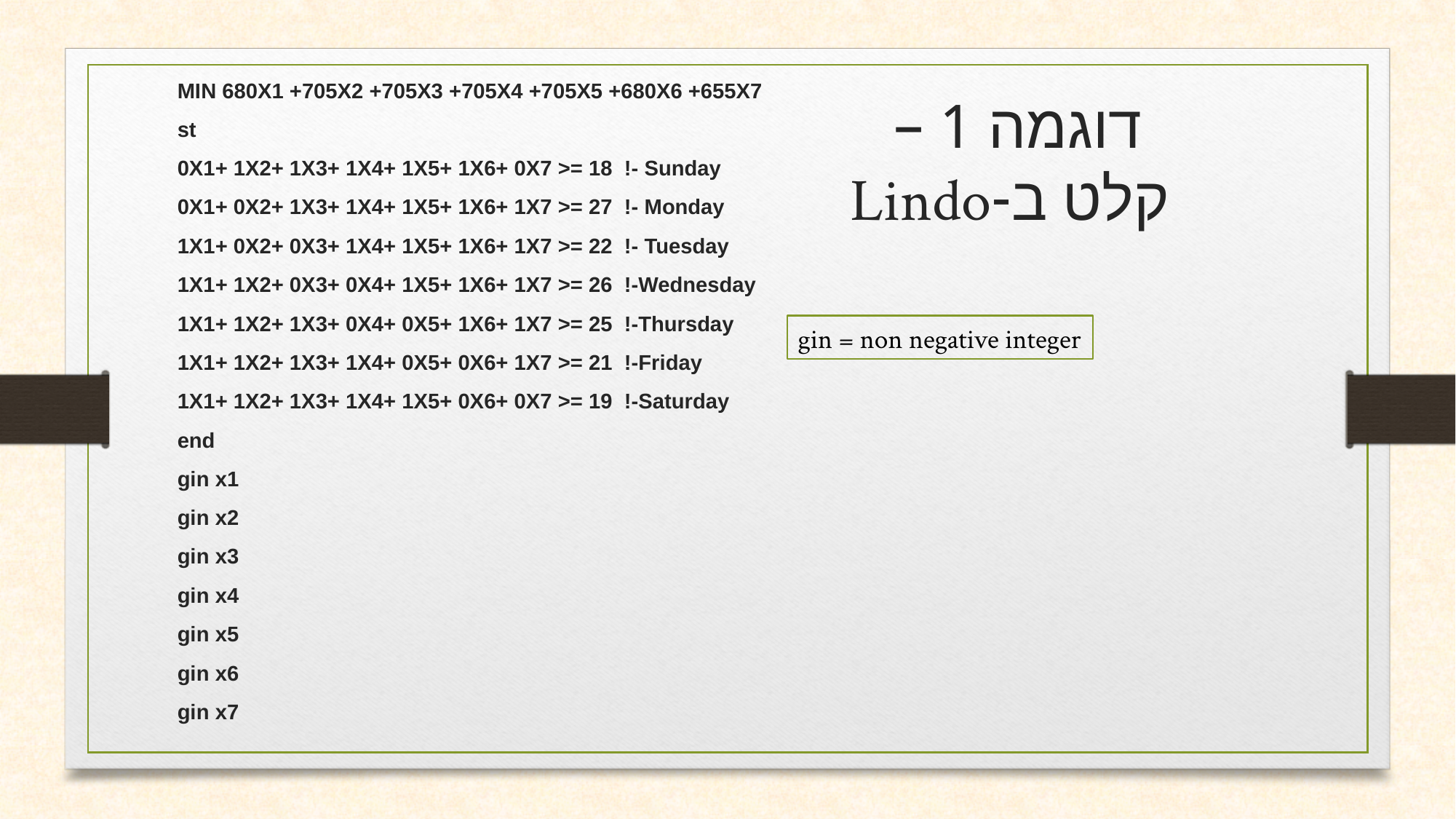

MIN 680X1 +705X2 +705X3 +705X4 +705X5 +680X6 +655X7
st
0X1+ 1X2+ 1X3+ 1X4+ 1X5+ 1X6+ 0X7 >= 18  !- Sunday
0X1+ 0X2+ 1X3+ 1X4+ 1X5+ 1X6+ 1X7 >= 27  !- Monday
1X1+ 0X2+ 0X3+ 1X4+ 1X5+ 1X6+ 1X7 >= 22  !- Tuesday
1X1+ 1X2+ 0X3+ 0X4+ 1X5+ 1X6+ 1X7 >= 26  !-Wednesday
1X1+ 1X2+ 1X3+ 0X4+ 0X5+ 1X6+ 1X7 >= 25  !-Thursday
1X1+ 1X2+ 1X3+ 1X4+ 0X5+ 0X6+ 1X7 >= 21  !-Friday
1X1+ 1X2+ 1X3+ 1X4+ 1X5+ 0X6+ 0X7 >= 19  !-Saturday
end
gin x1
gin x2
gin x3
gin x4
gin x5
gin x6
gin x7
דוגמה 1 –
קלט ב-Lindo
gin = non negative integer